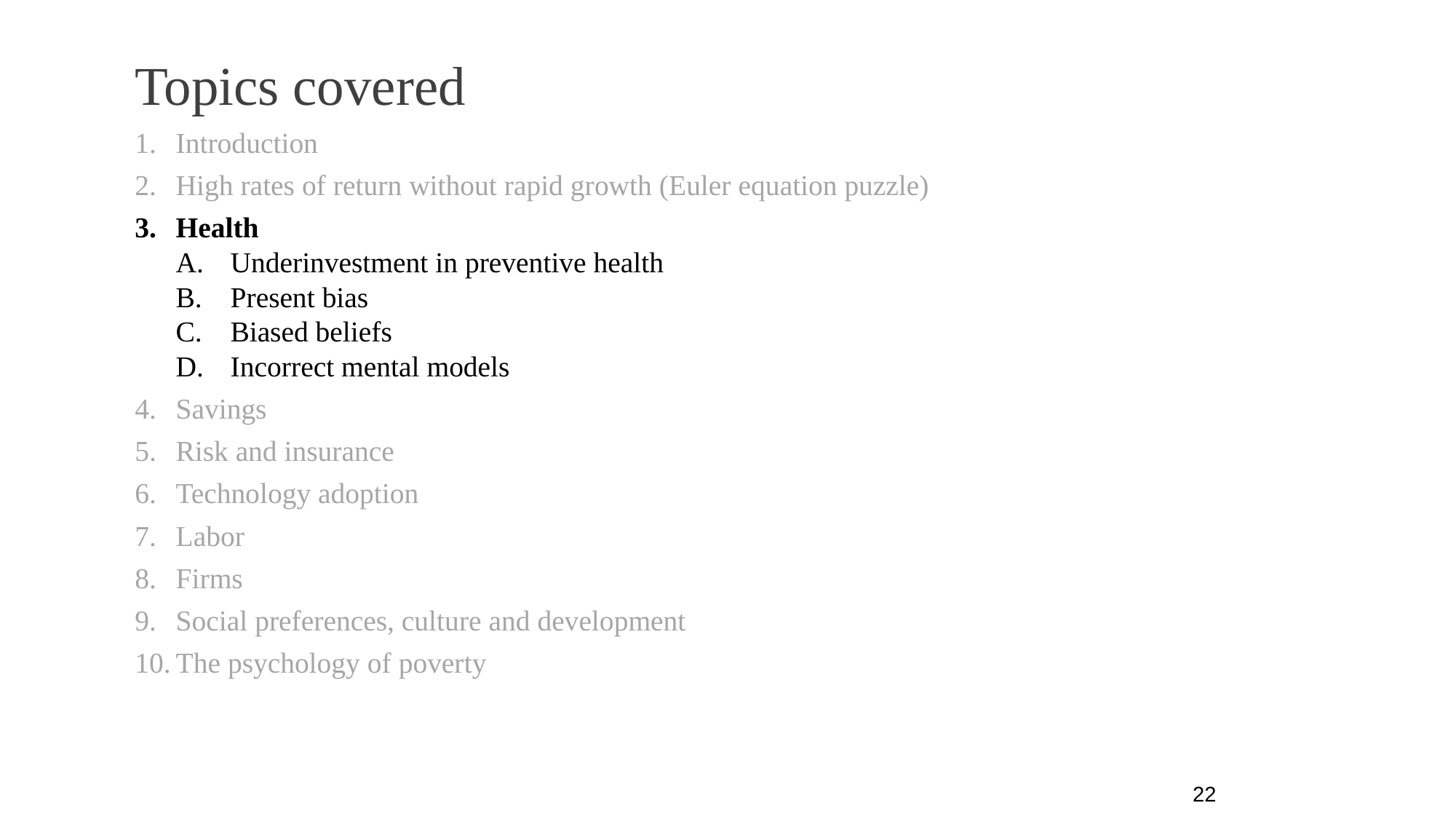

# Topics covered
Introduction
High rates of return without rapid growth (Euler equation puzzle)
Health
Underinvestment in preventive health
Present bias
Biased beliefs
Incorrect mental models
Savings
Risk and insurance
Technology adoption
Labor
Firms
Social preferences, culture and development
The psychology of poverty

22